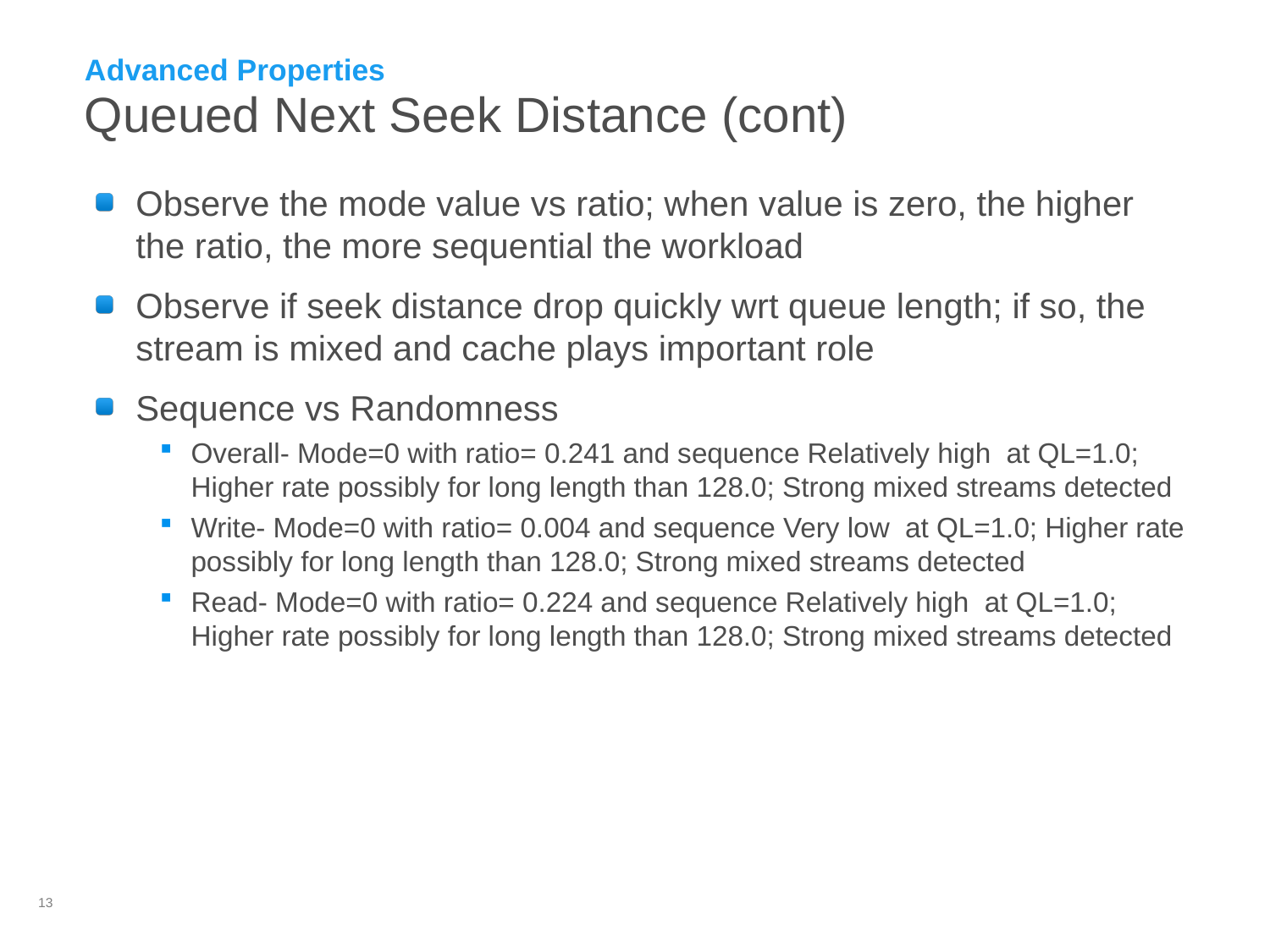

Advanced Properties
# Queued Next Seek Distance (cont)
Observe the mode value vs ratio; when value is zero, the higher the ratio, the more sequential the workload
Observe if seek distance drop quickly wrt queue length; if so, the stream is mixed and cache plays important role
Sequence vs Randomness
Overall- Mode=0 with ratio= 0.241 and sequence Relatively high  at QL=1.0; Higher rate possibly for long length than 128.0; Strong mixed streams detected
Write- Mode=0 with ratio= 0.004 and sequence Very low  at QL=1.0; Higher rate possibly for long length than 128.0; Strong mixed streams detected
Read- Mode=0 with ratio= 0.224 and sequence Relatively high  at QL=1.0; Higher rate possibly for long length than 128.0; Strong mixed streams detected